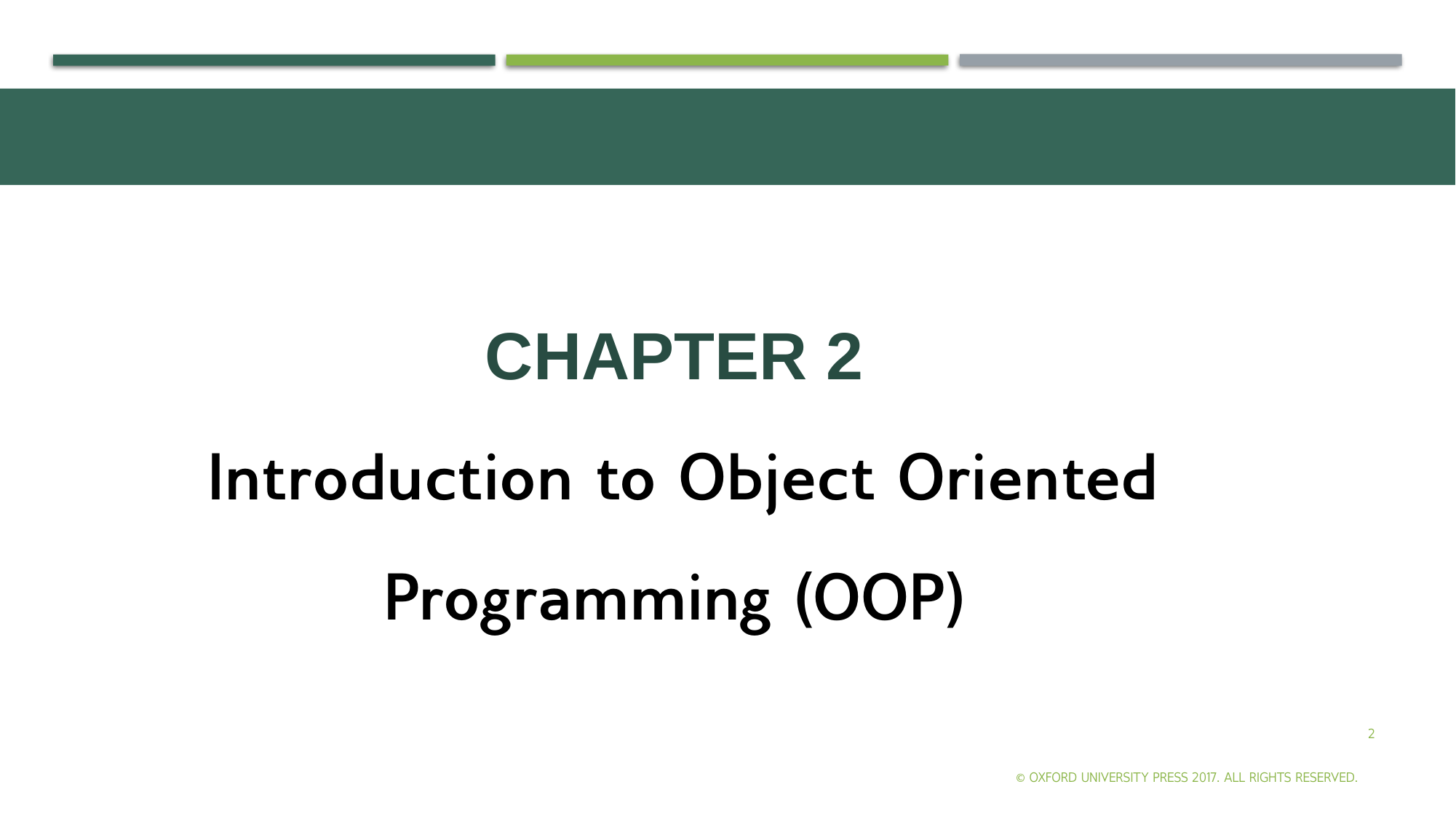

CHAPTER 2
 Introduction to Object Oriented Programming (OOP)
2
© Oxford University Press 2017. All rights reserved.